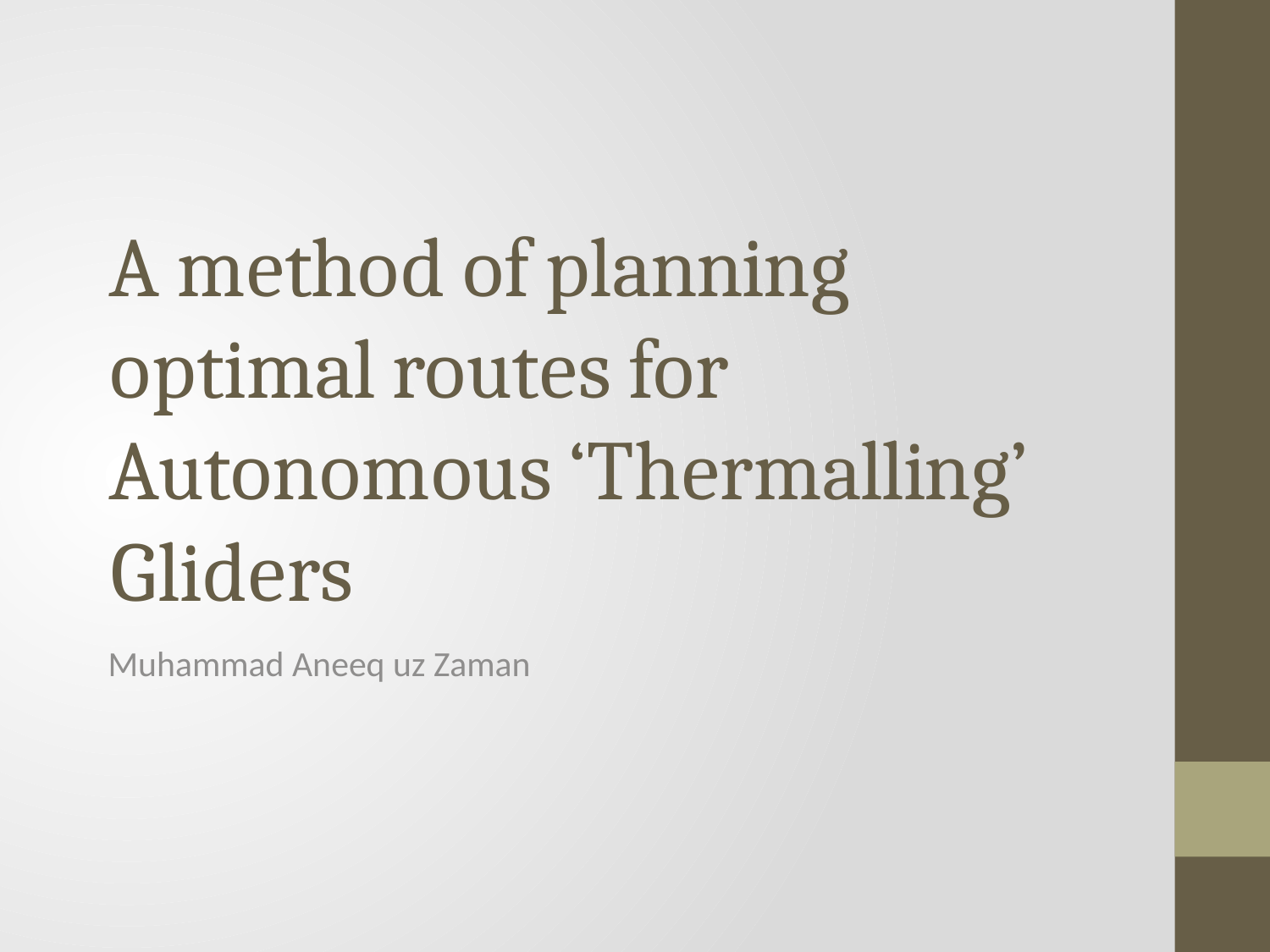

# A method of planning optimal routes for Autonomous ‘Thermalling’ Gliders
Muhammad Aneeq uz Zaman